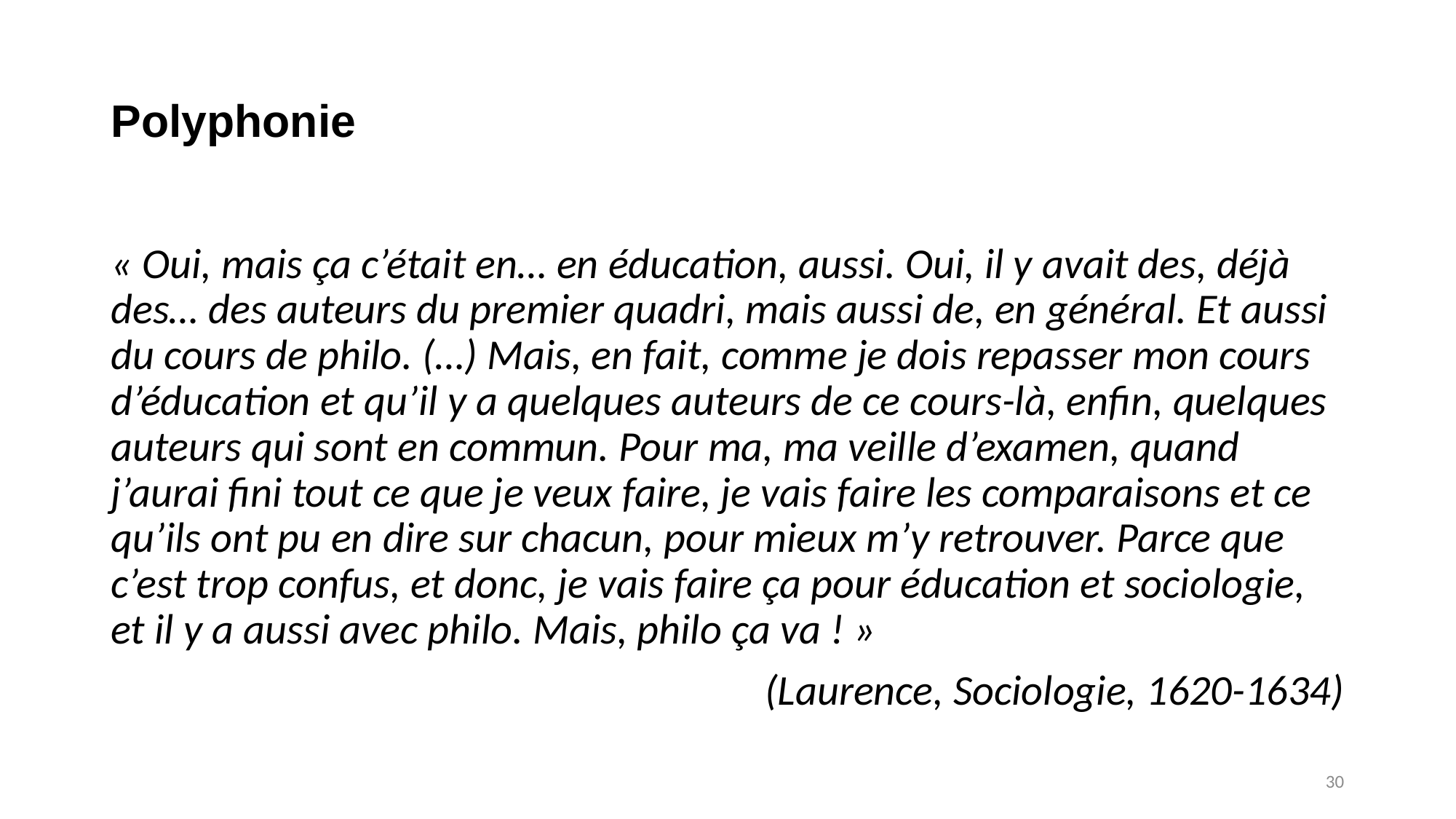

# Polyphonie
« Oui, mais ça c’était en… en éducation, aussi. Oui, il y avait des, déjà des… des auteurs du premier quadri, mais aussi de, en général. Et aussi du cours de philo. (…) Mais, en fait, comme je dois repasser mon cours d’éducation et qu’il y a quelques auteurs de ce cours-là, enfin, quelques auteurs qui sont en commun. Pour ma, ma veille d’examen, quand j’aurai fini tout ce que je veux faire, je vais faire les comparaisons et ce qu’ils ont pu en dire sur chacun, pour mieux m’y retrouver. Parce que c’est trop confus, et donc, je vais faire ça pour éducation et sociologie, et il y a aussi avec philo. Mais, philo ça va ! »
(Laurence, Sociologie, 1620-1634)
30